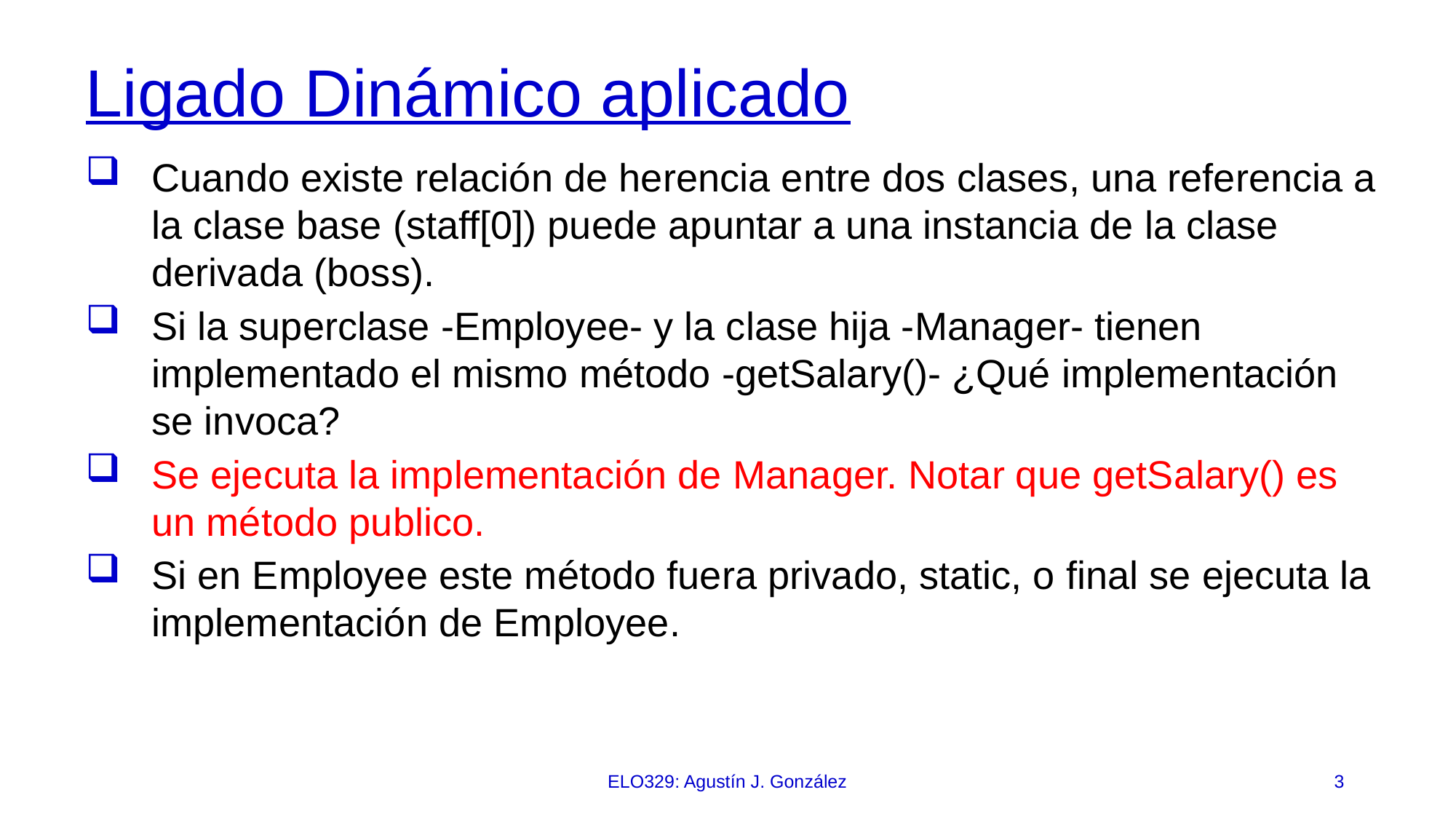

# Ligado Dinámico aplicado
Cuando existe relación de herencia entre dos clases, una referencia a la clase base (staff[0]) puede apuntar a una instancia de la clase derivada (boss).
Si la superclase -Employee- y la clase hija -Manager- tienen implementado el mismo método -getSalary()- ¿Qué implementación se invoca?
Se ejecuta la implementación de Manager. Notar que getSalary() es un método publico.
Si en Employee este método fuera privado, static, o final se ejecuta la implementación de Employee.
ELO329: Agustín J. González
3